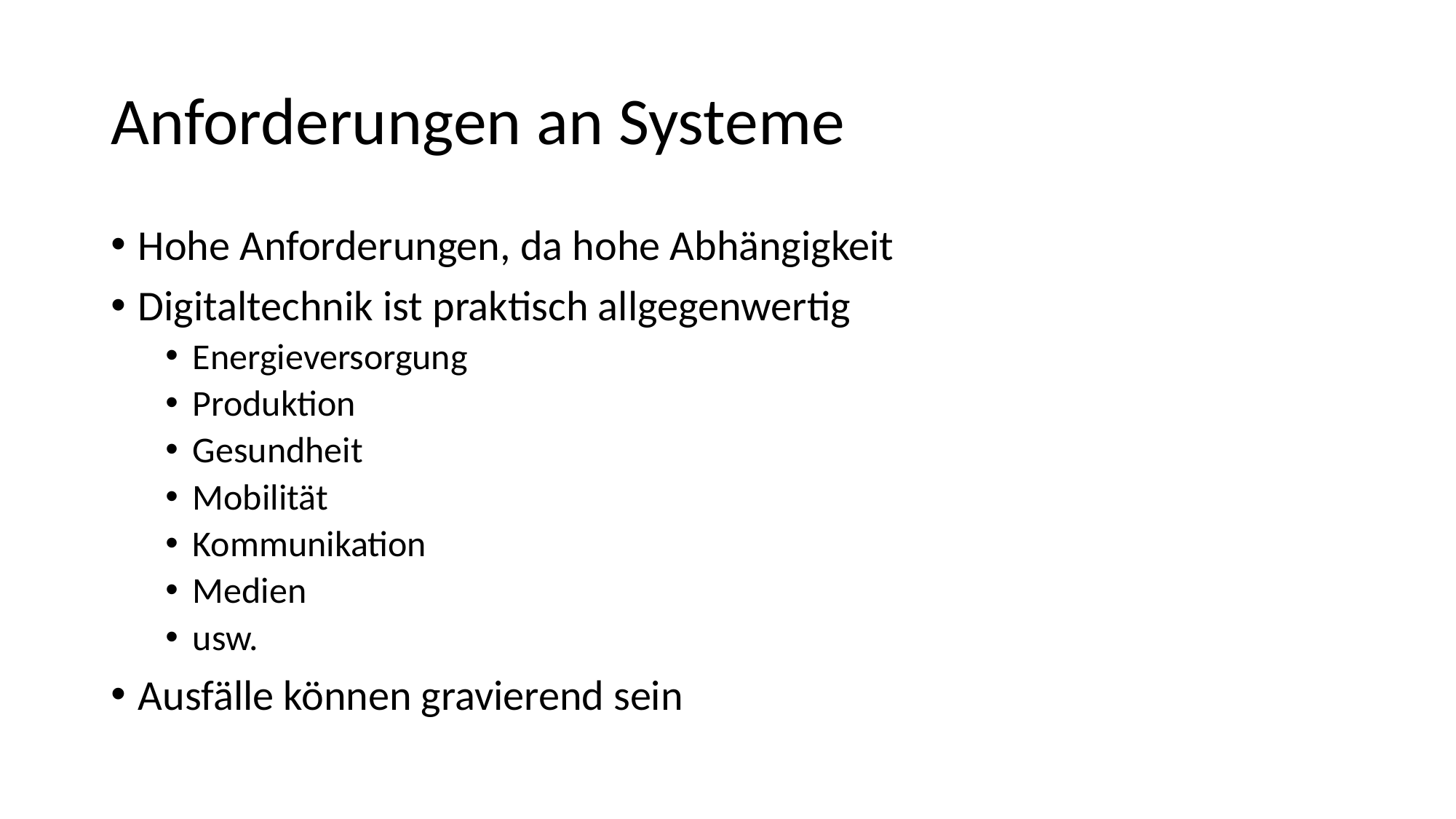

# Anforderungen an Systeme
Hohe Anforderungen, da hohe Abhängigkeit
Digitaltechnik ist praktisch allgegenwertig
Energieversorgung
Produktion
Gesundheit
Mobilität
Kommunikation
Medien
usw.
Ausfälle können gravierend sein